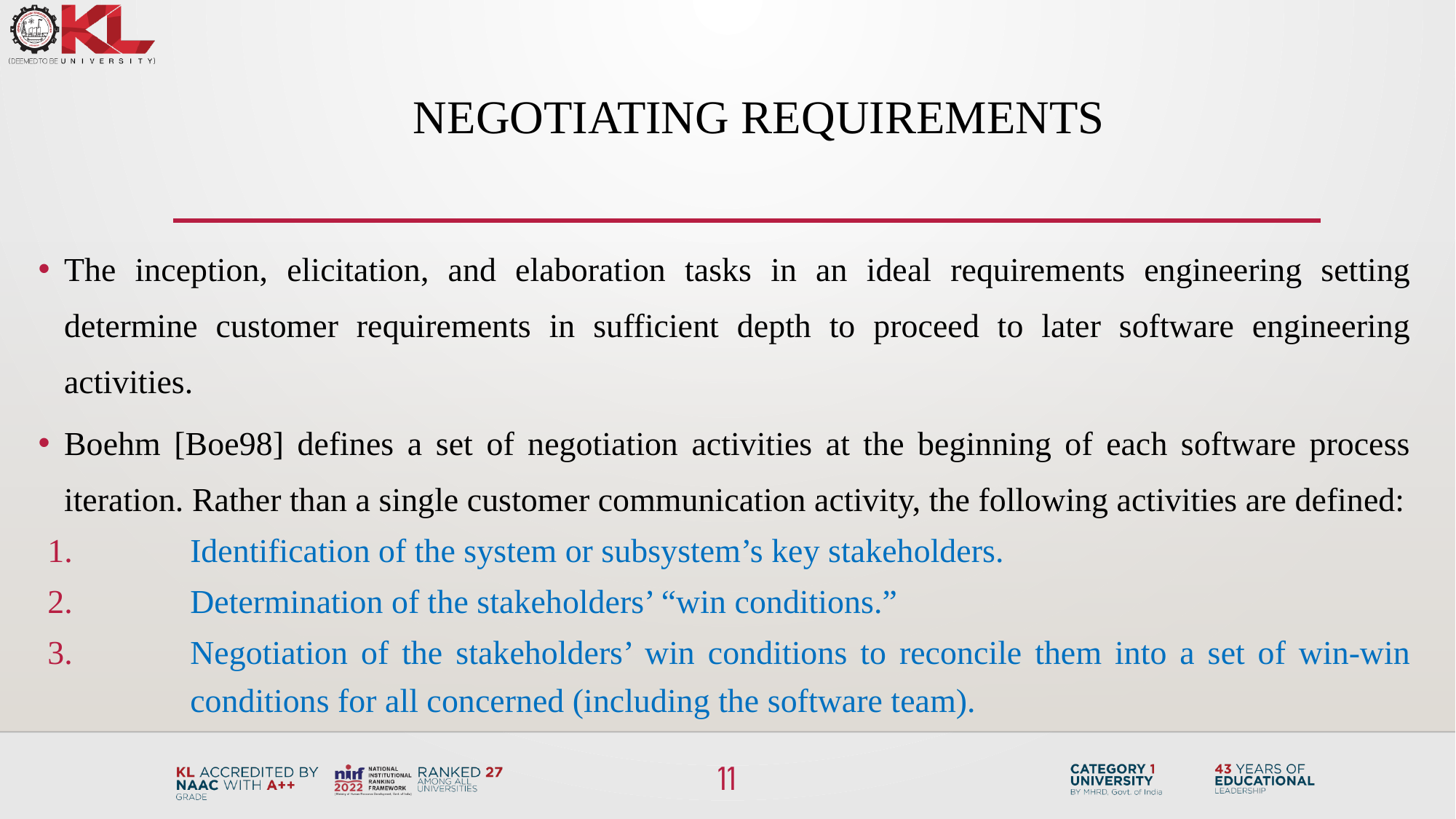

# Negotiating Requirements
The inception, elicitation, and elaboration tasks in an ideal requirements engineering setting determine customer requirements in sufficient depth to proceed to later software engineering activities.
Boehm [Boe98] defines a set of negotiation activities at the beginning of each software process iteration. Rather than a single customer communication activity, the following activities are defined:
Identification of the system or subsystem’s key stakeholders.
Determination of the stakeholders’ “win conditions.”
Negotiation of the stakeholders’ win conditions to reconcile them into a set of win-win conditions for all concerned (including the software team).

11